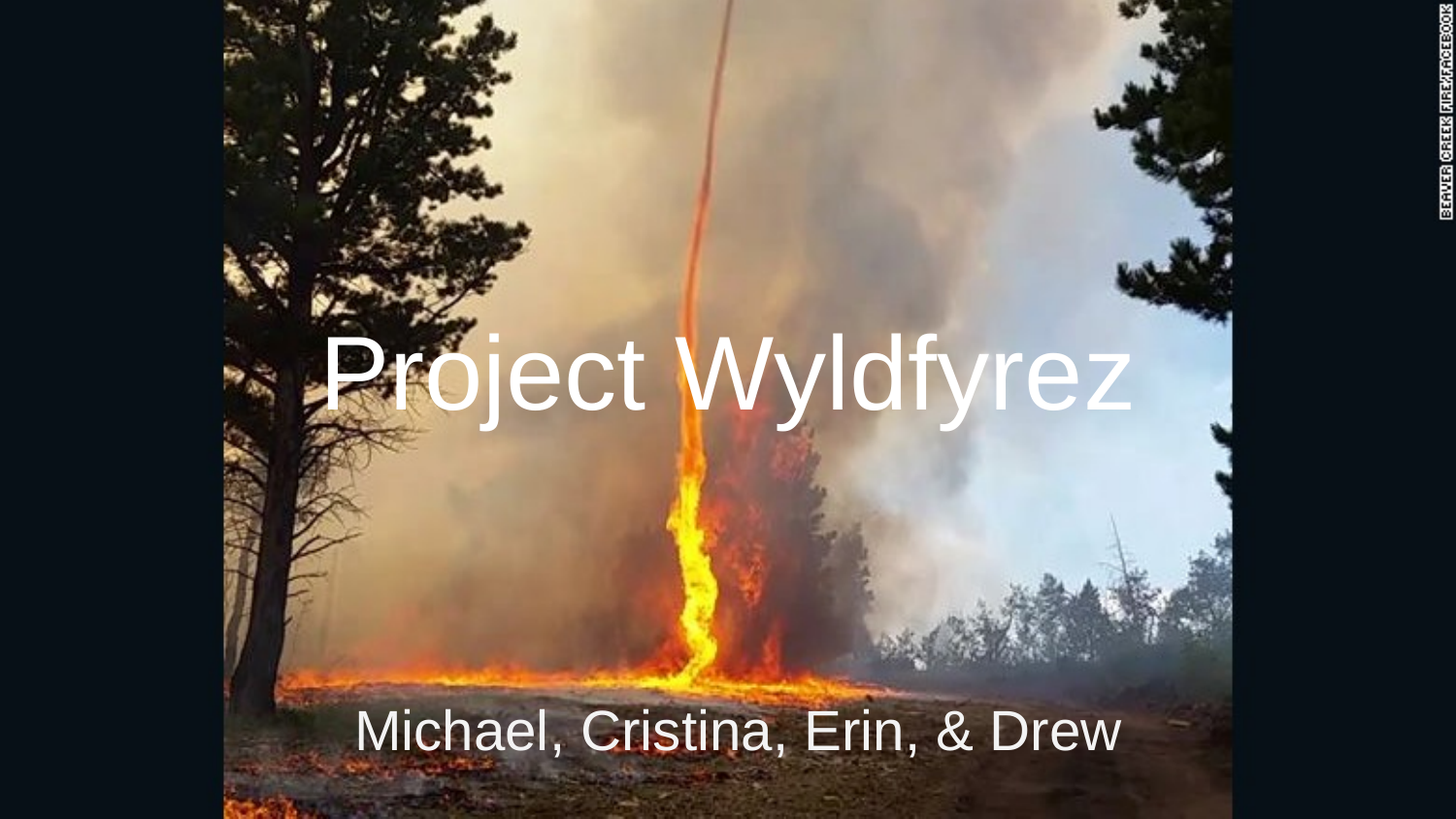

# Project Wyldfyrez
Michael, Cristina, Erin, & Drew